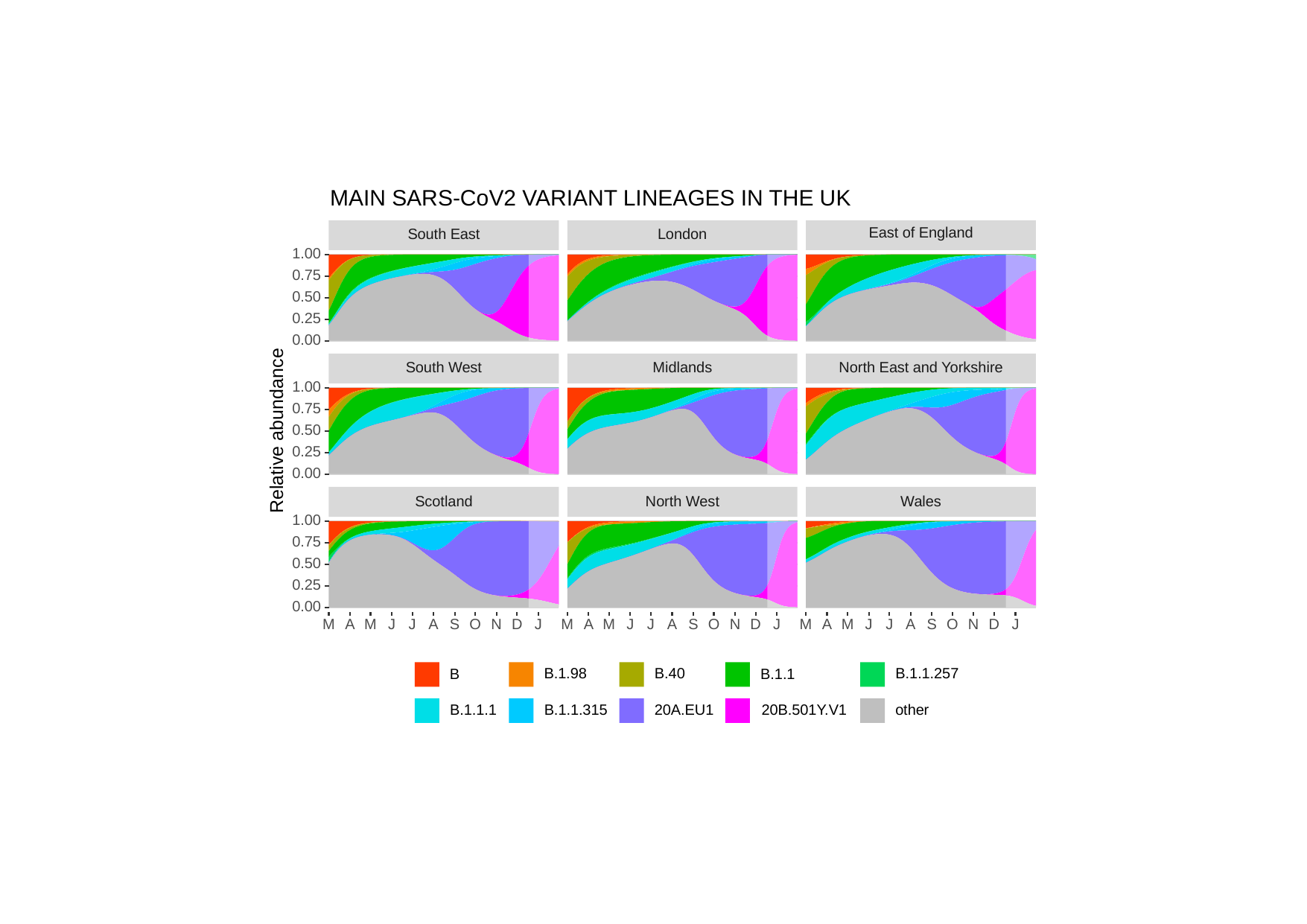

MAIN SARS-CoV2 VARIANT LINEAGES IN THE UK

East of England
South East
London
1.00

0.75

0.50

0.25

0.00

South West
Midlands
North East and Yorkshire
1.00

0.75

Relative abundance
0.50

0.25

0.00

Scotland
North West
Wales
1.00

0.75

0.50

0.25

0.00

O
O
O
S
S
S
J
J
J
J
J
J
J
J
J
M
A
M
A
N
D
M
A
M
A
N
D
M
A
M
A
N
D

B.1.98
B.40
B.1.1.257
B.1.1
B

B.1.1.315
20A.EU1
20B.501Y.V1
other
B.1.1.1